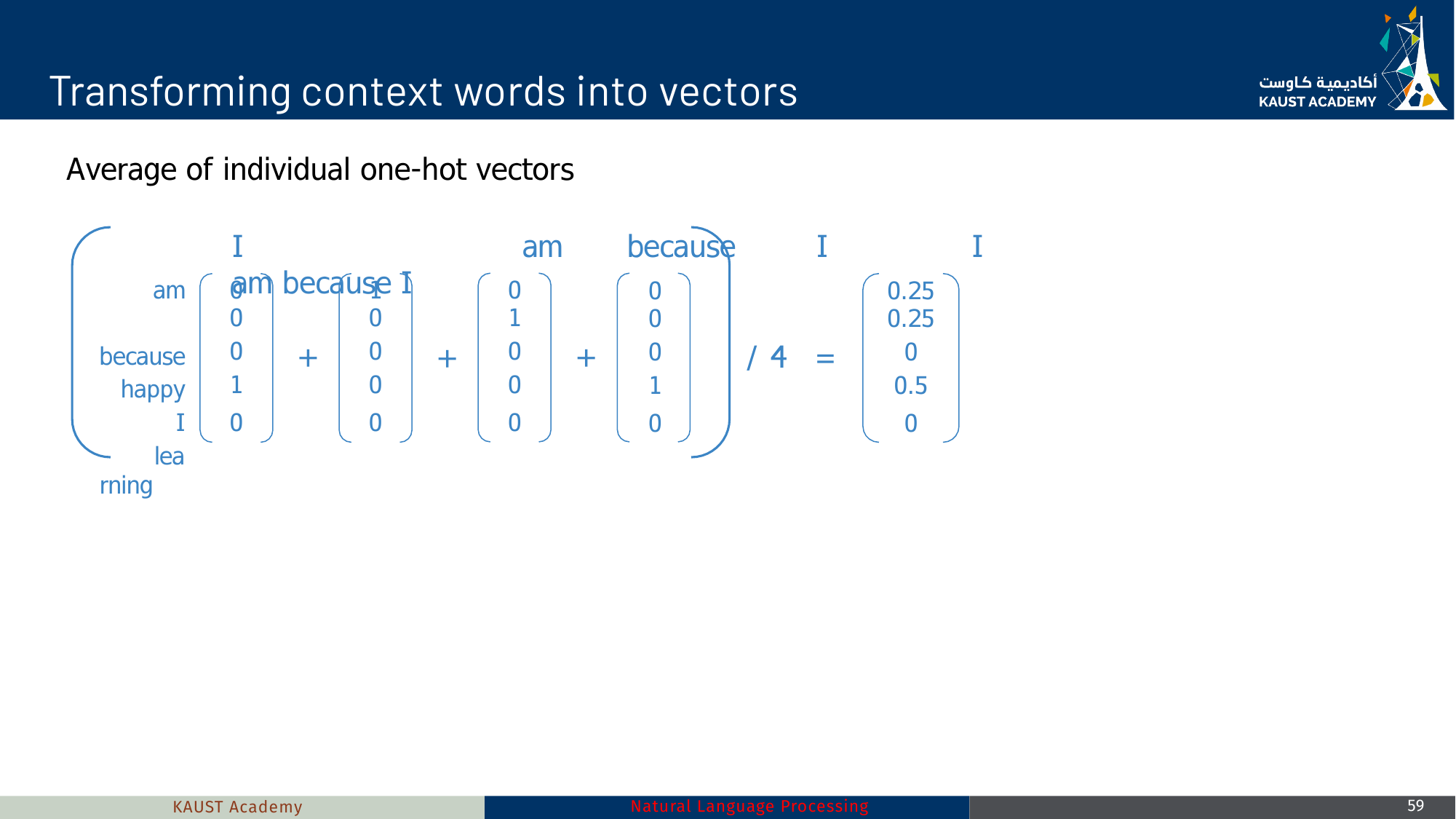

# Transforming context words into vectors
Average of individual one-hot vectors

I	am	because	I	I am because I

am  because  happy
I
learning

| 0 |
| --- |
| 0 |
| 0 |
| 1 |
| 0 |
| 1 |
| --- |
| 0 |
| 0 |
| 0 |
| 0 |
| 0 |
| --- |
| 1 |
| 0 |
| 0 |
| 0 |
| 0 |
| --- |
| 0 |
| 0 |
| 1 |
| 0 |
| 0.25 |
| --- |
| 0.25 |
| 0 |
| 0.5 |
| 0 |
+
+
/ 4
+
=